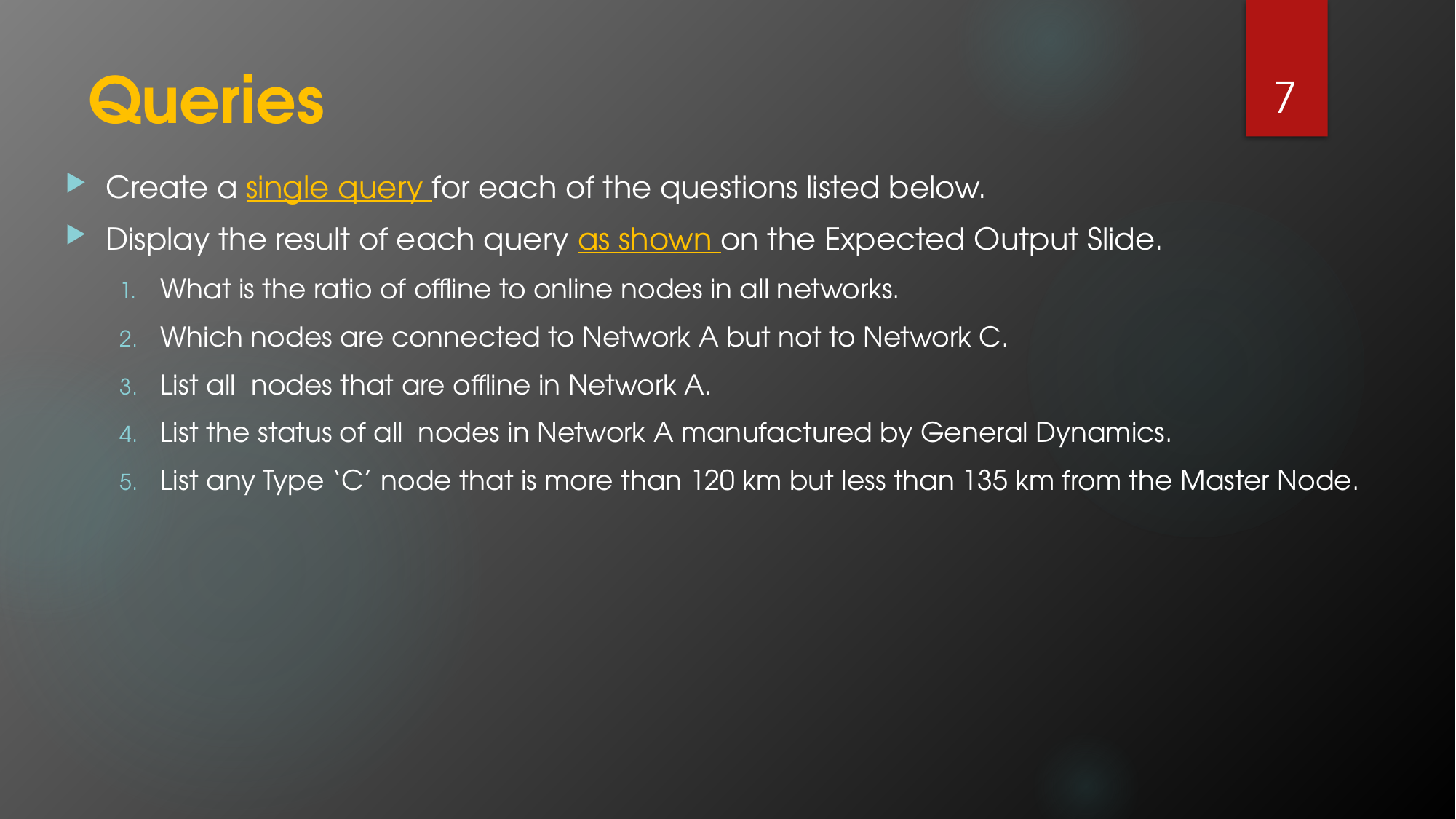

7
# Queries
Create a single query for each of the questions listed below.
Display the result of each query as shown on the Expected Output Slide.
What is the ratio of offline to online nodes in all networks.
Which nodes are connected to Network A but not to Network C.
List all  nodes that are offline in Network A.
List the status of all  nodes in Network A manufactured by General Dynamics.
List any Type ‘C’ node that is more than 120 km but less than 135 km from the Master Node.